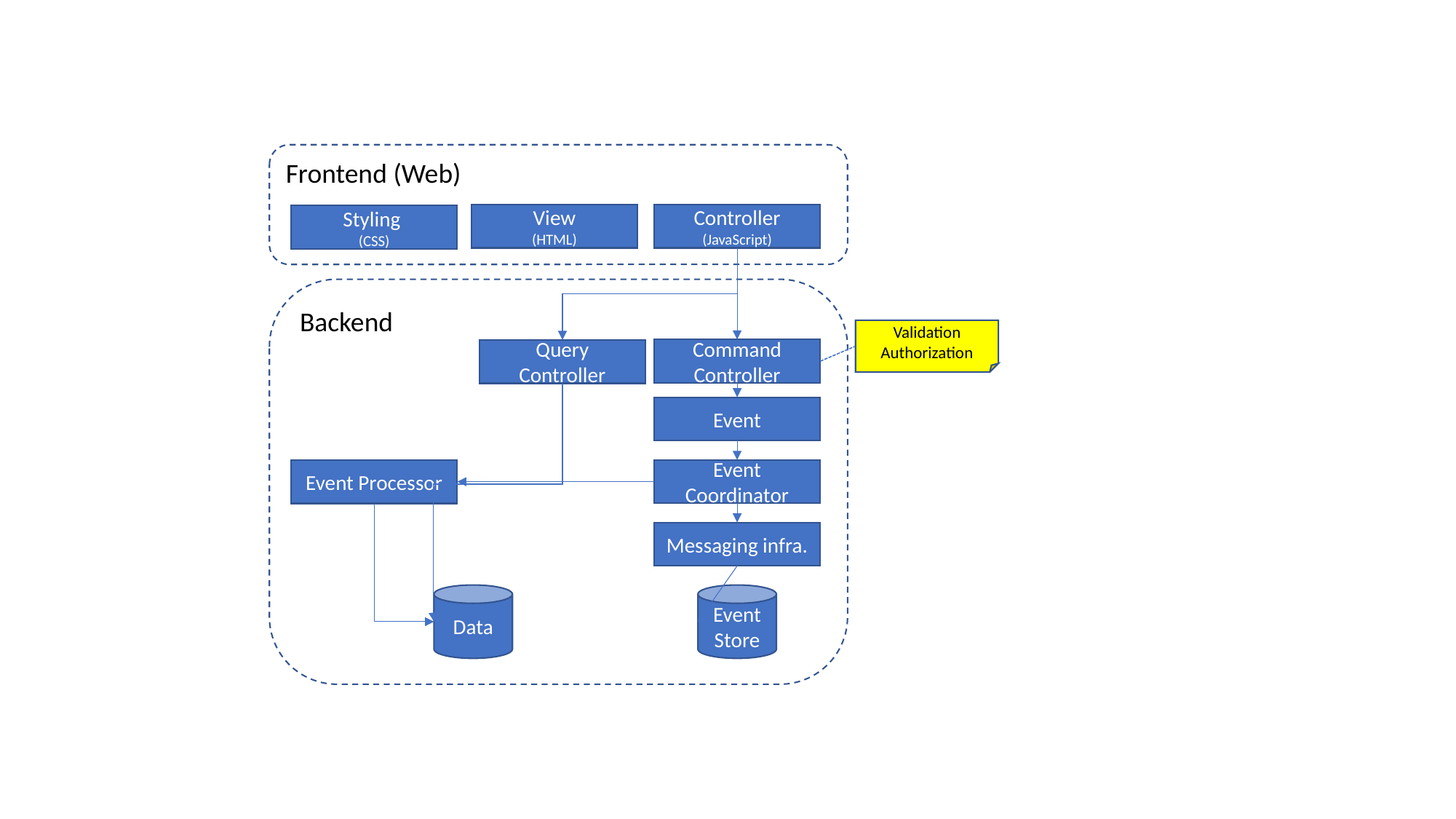

Frontend (Web)
View
(HTML)
Controller
(JavaScript)
Styling
(CSS)
Backend
Validation
Authorization
Command
Controller
Query
Controller
Event
Event Coordinator
Event Processor
Messaging infra.
Data
Event Store